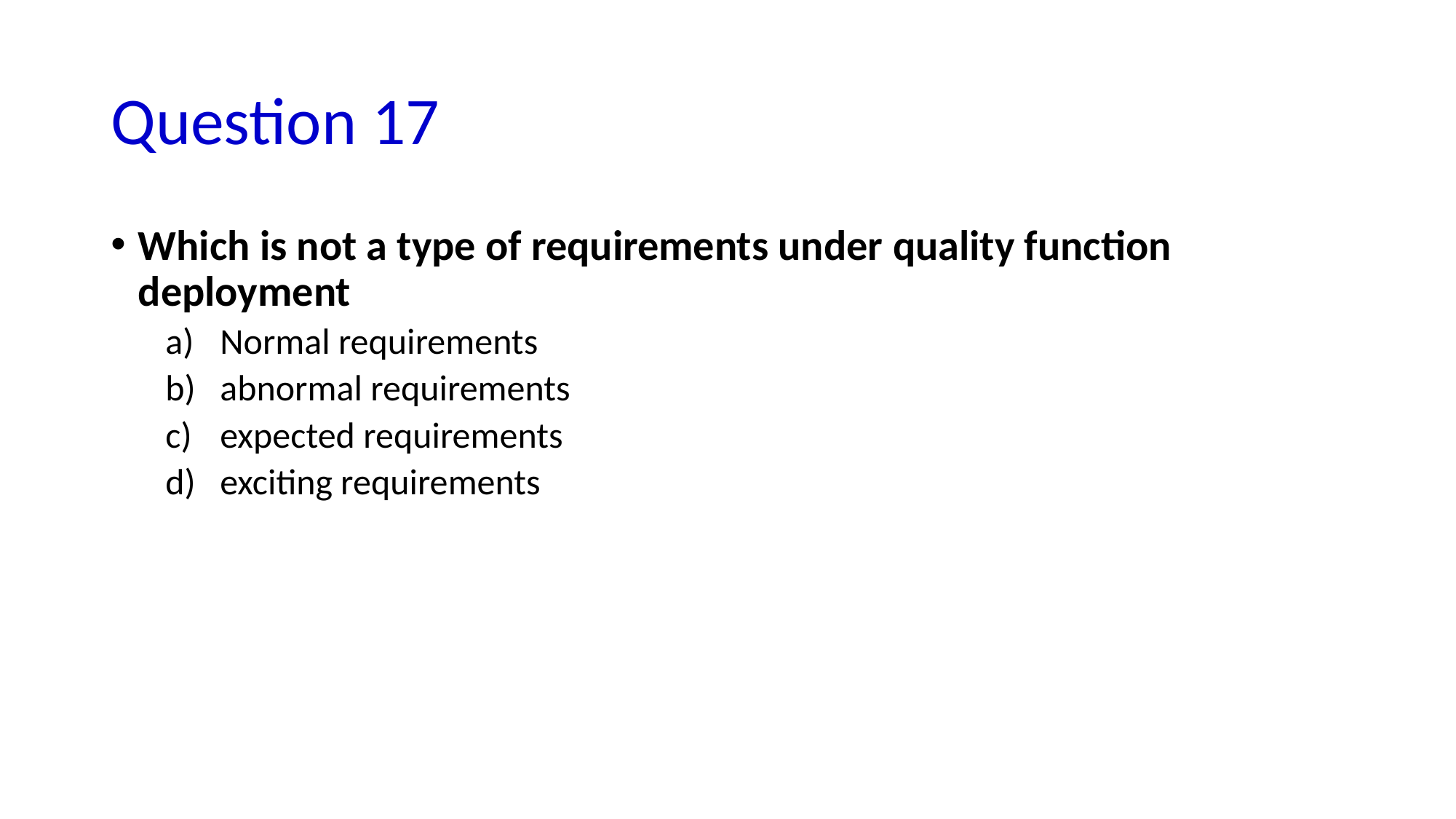

# Question 17
Which is not a type of requirements under quality function deployment
Normal requirements
abnormal requirements
expected requirements
exciting requirements